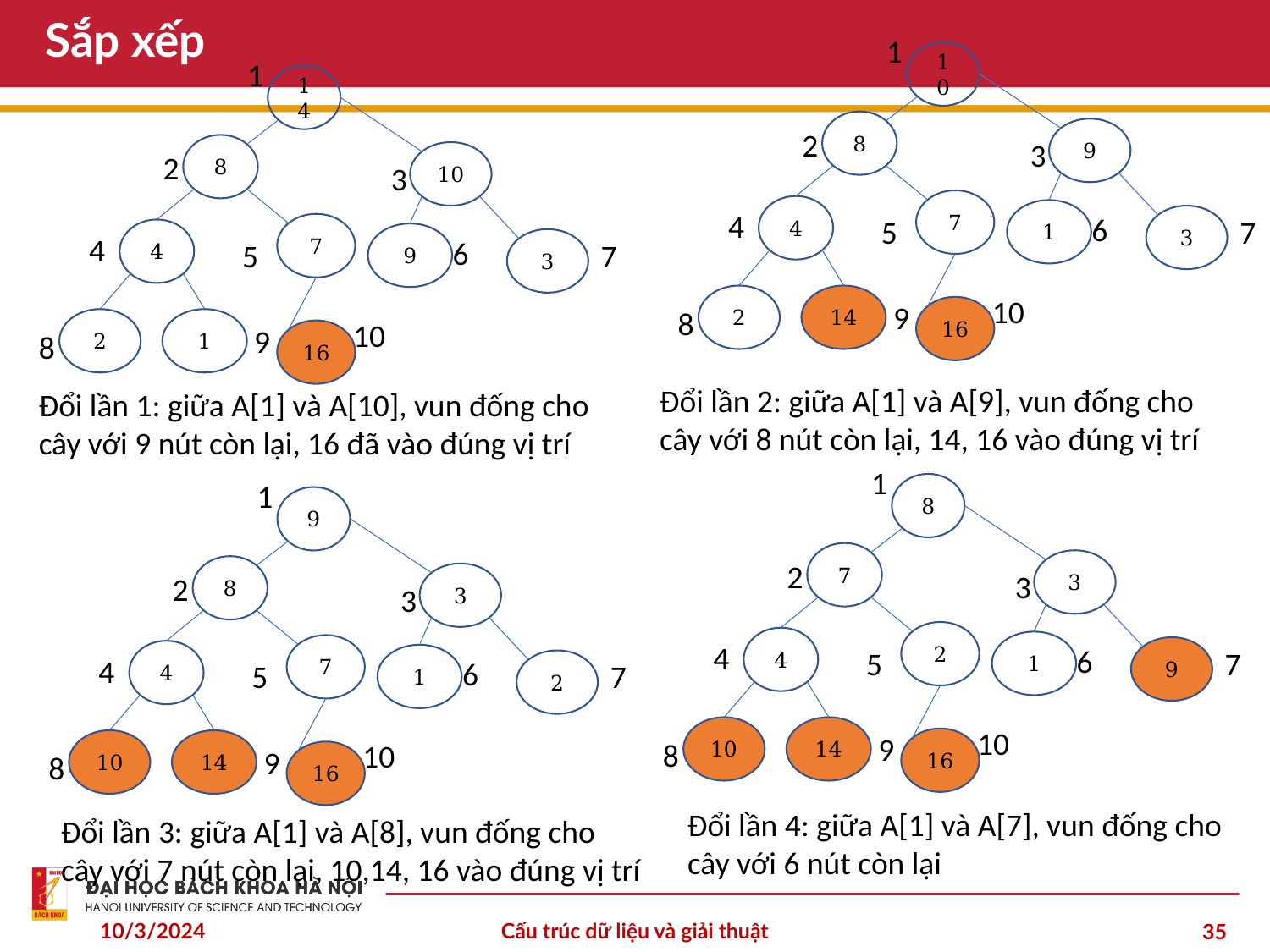

# Sắp xếp
1
10
8
7
4
2
14
9
1
3
2
3
4
6
5
7
9
8
10
16
1
14
8
7
4
2
1
10
9
3
2
3
4
6
5
7
9
8
10
16

Đổi lần 2: giữa A[1] và A[9], vun đống cho cây với 8 nút còn lại, 14, 16 vào đúng vị trí
Đổi lần 1: giữa A[1] và A[10], vun đống cho cây với 9 nút còn lại, 16 đã vào đúng vị trí
1
8
7
2
4
10
14
3
1
9
2
3
4
6
5
7
9
8
10
16
1
9
8
7
4
10
14
3
1
2
2
3
4
6
5
7
9
8
10
16
Đổi lần 4: giữa A[1] và A[7], vun đống cho cây với 6 nút còn lại
Đổi lần 3: giữa A[1] và A[8], vun đống cho cây với 7 nút còn lại, 10,14, 16 vào đúng vị trí
10/3/2024
Cấu trúc dữ liệu và giải thuật
35